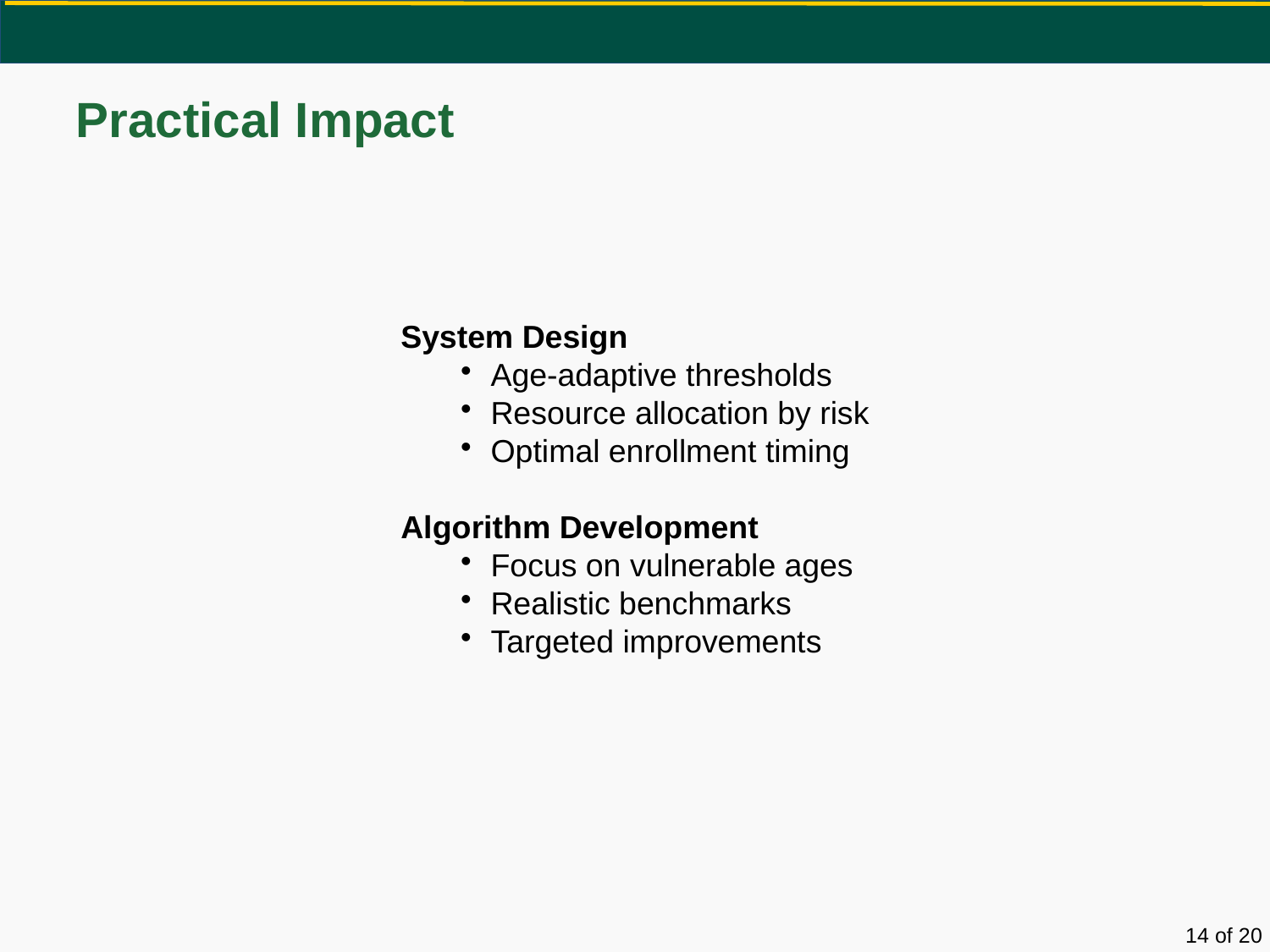

# Practical Impact
System Design
Age-adaptive thresholds
Resource allocation by risk
Optimal enrollment timing

Algorithm Development
Focus on vulnerable ages
Realistic benchmarks
Targeted improvements
14 of 20